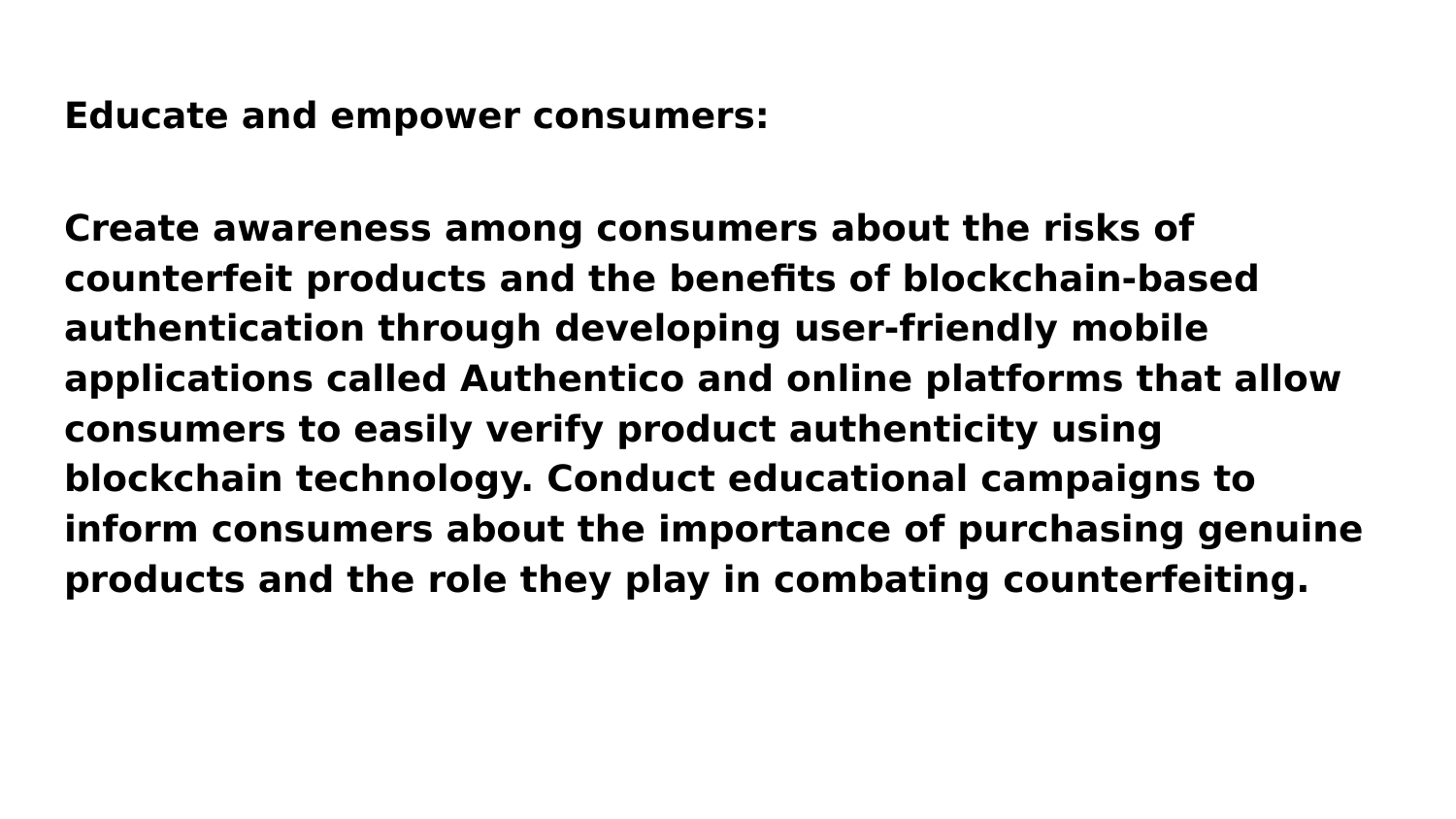

# Educate and empower consumers:
Create awareness among consumers about the risks of counterfeit products and the benefits of blockchain-based authentication through developing user-friendly mobile applications called Authentico and online platforms that allow consumers to easily verify product authenticity using blockchain technology. Conduct educational campaigns to inform consumers about the importance of purchasing genuine products and the role they play in combating counterfeiting.